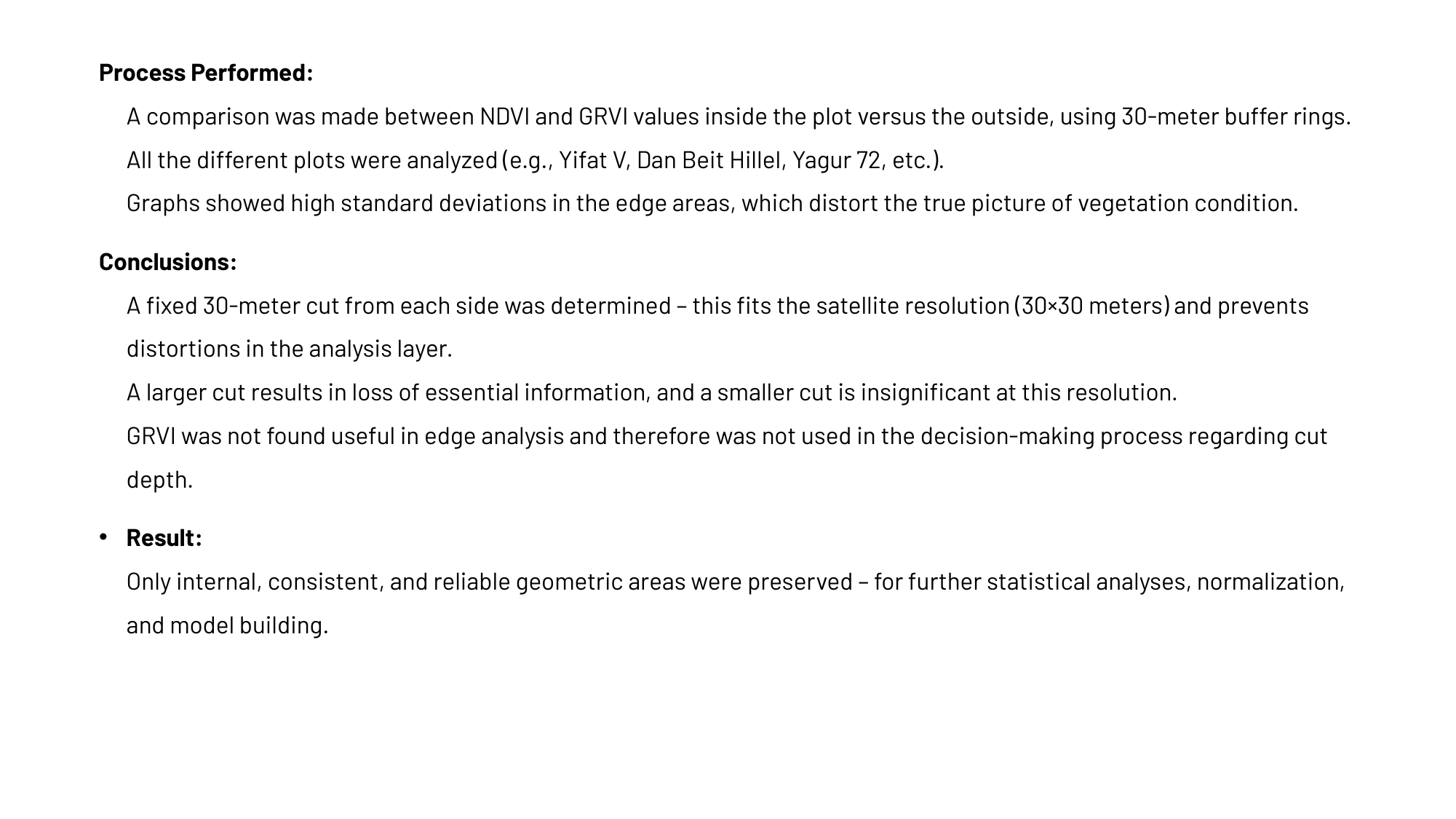

Process Performed:
A comparison was made between NDVI and GRVI values inside the plot versus the outside, using 30-meter buffer rings.
All the different plots were analyzed (e.g., Yifat V, Dan Beit Hillel, Yagur 72, etc.).
Graphs showed high standard deviations in the edge areas, which distort the true picture of vegetation condition.
Conclusions:
A fixed 30-meter cut from each side was determined – this fits the satellite resolution (30×30 meters) and prevents distortions in the analysis layer.
A larger cut results in loss of essential information, and a smaller cut is insignificant at this resolution.
GRVI was not found useful in edge analysis and therefore was not used in the decision-making process regarding cut depth.
Result:
Only internal, consistent, and reliable geometric areas were preserved – for further statistical analyses, normalization, and model building.